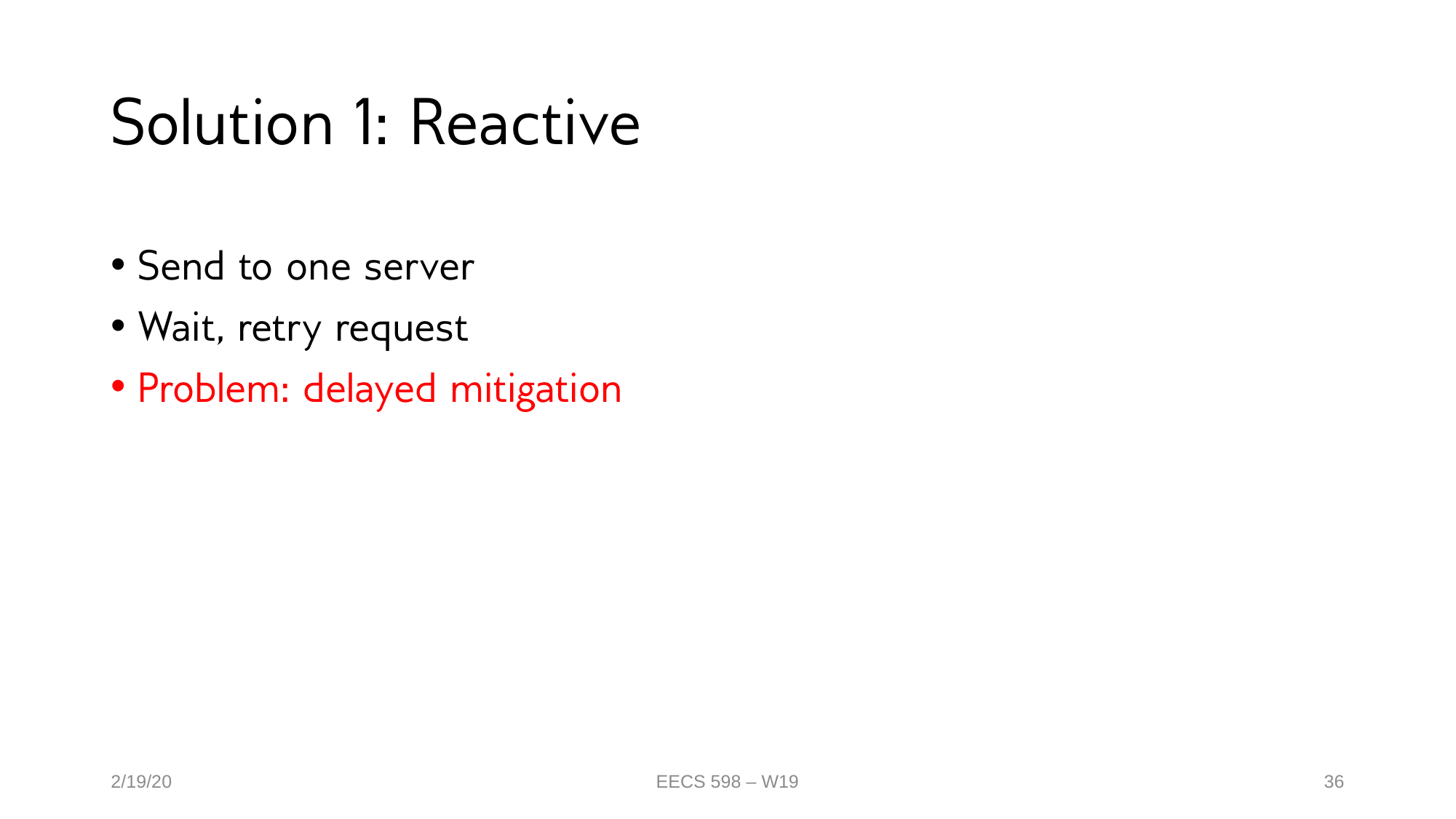

# Solution 1: Reactive
Send to one server
Wait, retry request
Problem: delayed mitigation
2/19/20
EECS 598 – W19
36